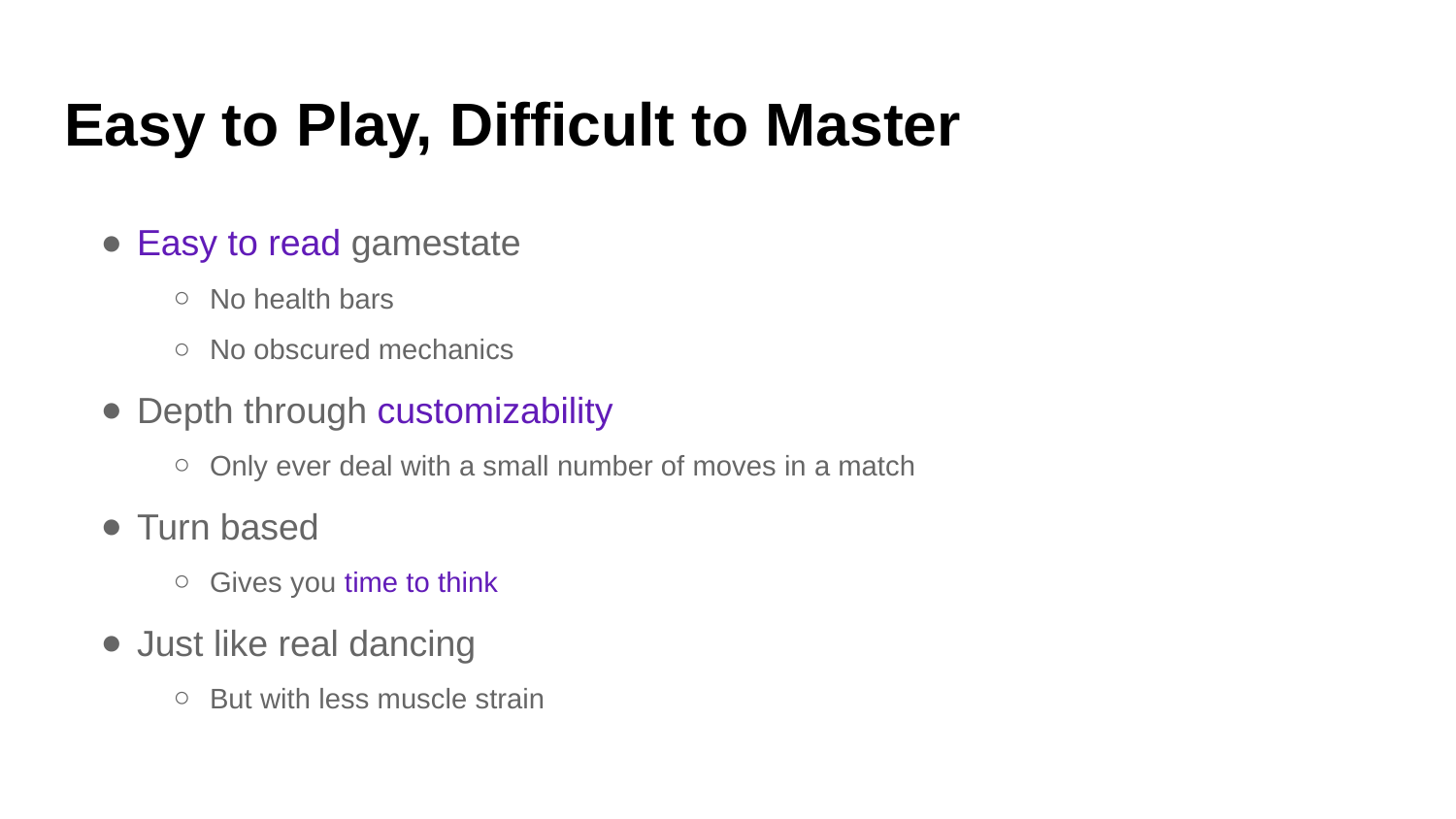

# Easy to Play, Difficult to Master
Easy to read gamestate
No health bars
No obscured mechanics
Depth through customizability
Only ever deal with a small number of moves in a match
Turn based
Gives you time to think
Just like real dancing
But with less muscle strain